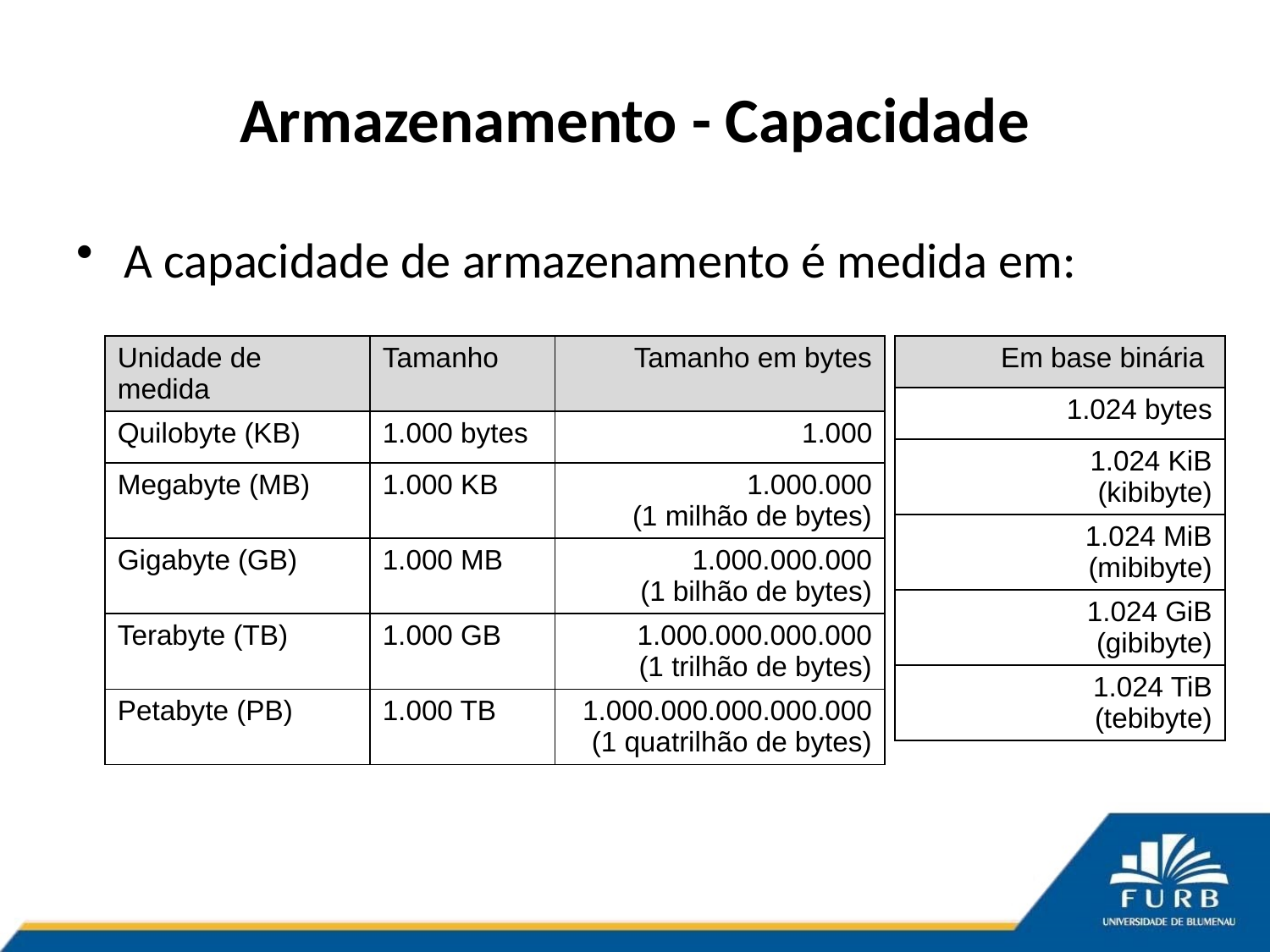

# Armazenamento - Capacidade
A capacidade de armazenamento é medida em:
| Unidade de medida | Tamanho | Tamanho em bytes |
| --- | --- | --- |
| Quilobyte (KB) | 1.000 bytes | 1.000 |
| Megabyte (MB) | 1.000 KB | 1.000.000 (1 milhão de bytes) |
| Gigabyte (GB) | 1.000 MB | 1.000.000.000 (1 bilhão de bytes) |
| Terabyte (TB) | 1.000 GB | 1.000.000.000.000 (1 trilhão de bytes) |
| Petabyte (PB) | 1.000 TB | 1.000.000.000.000.000 (1 quatrilhão de bytes) |
| Em base binária |
| --- |
| 1.024 bytes |
| 1.024 KiB (kibibyte) |
| 1.024 MiB (mibibyte) |
| 1.024 GiB (gibibyte) |
| 1.024 TiB (tebibyte) |